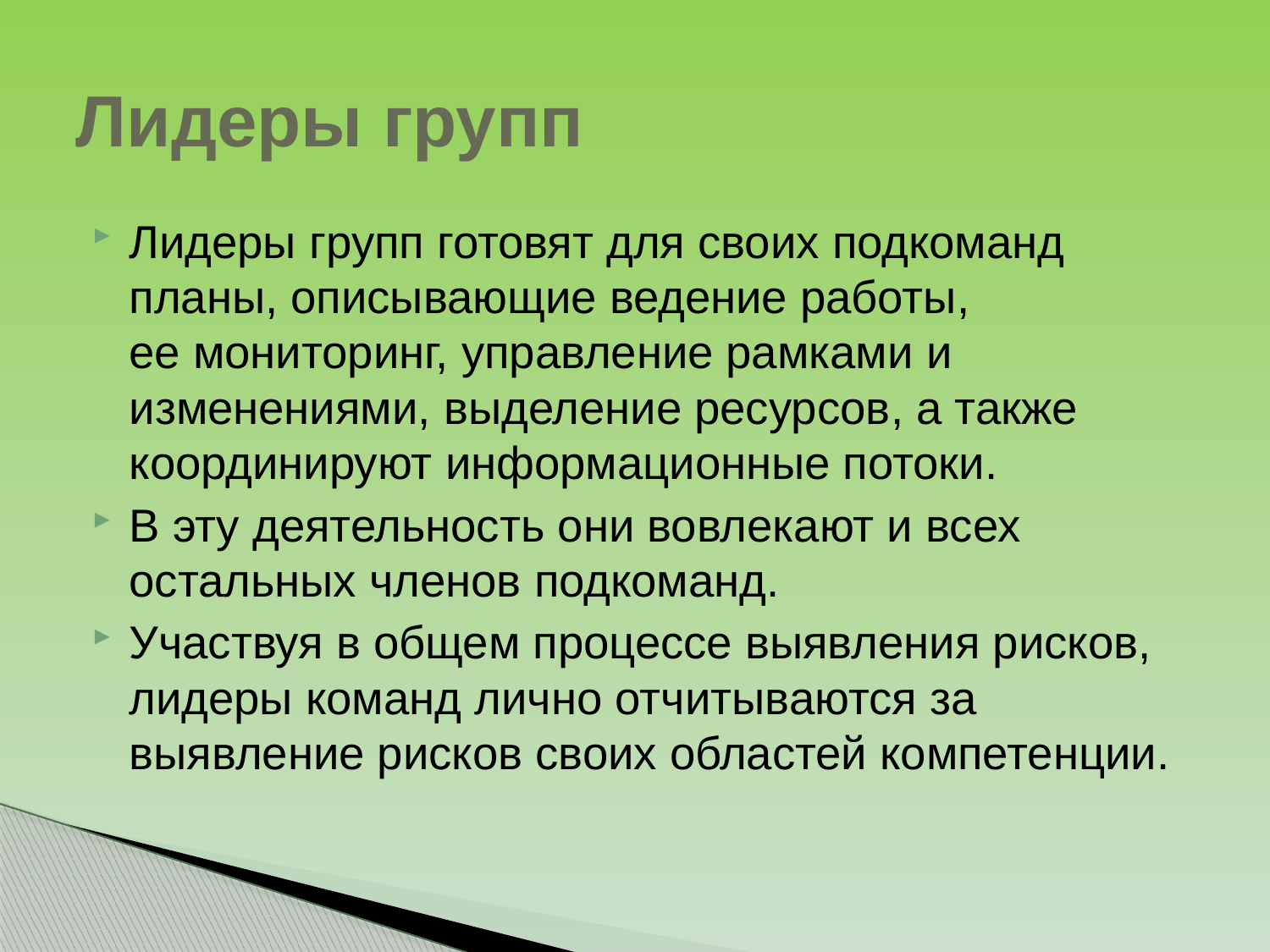

# Лидеры групп
Лидеры групп готовят для своих подкоманд планы, описывающие ведение работы, ее мониторинг, управление рамками и изменениями, выделение ресурсов, а также  координируют информационные потоки.
В эту деятельность они вовлекают и всех остальных членов подкоманд.
Участвуя в общем процессе выявления рисков, лидеры команд лично отчитываются за выявление рисков своих областей компетенции.